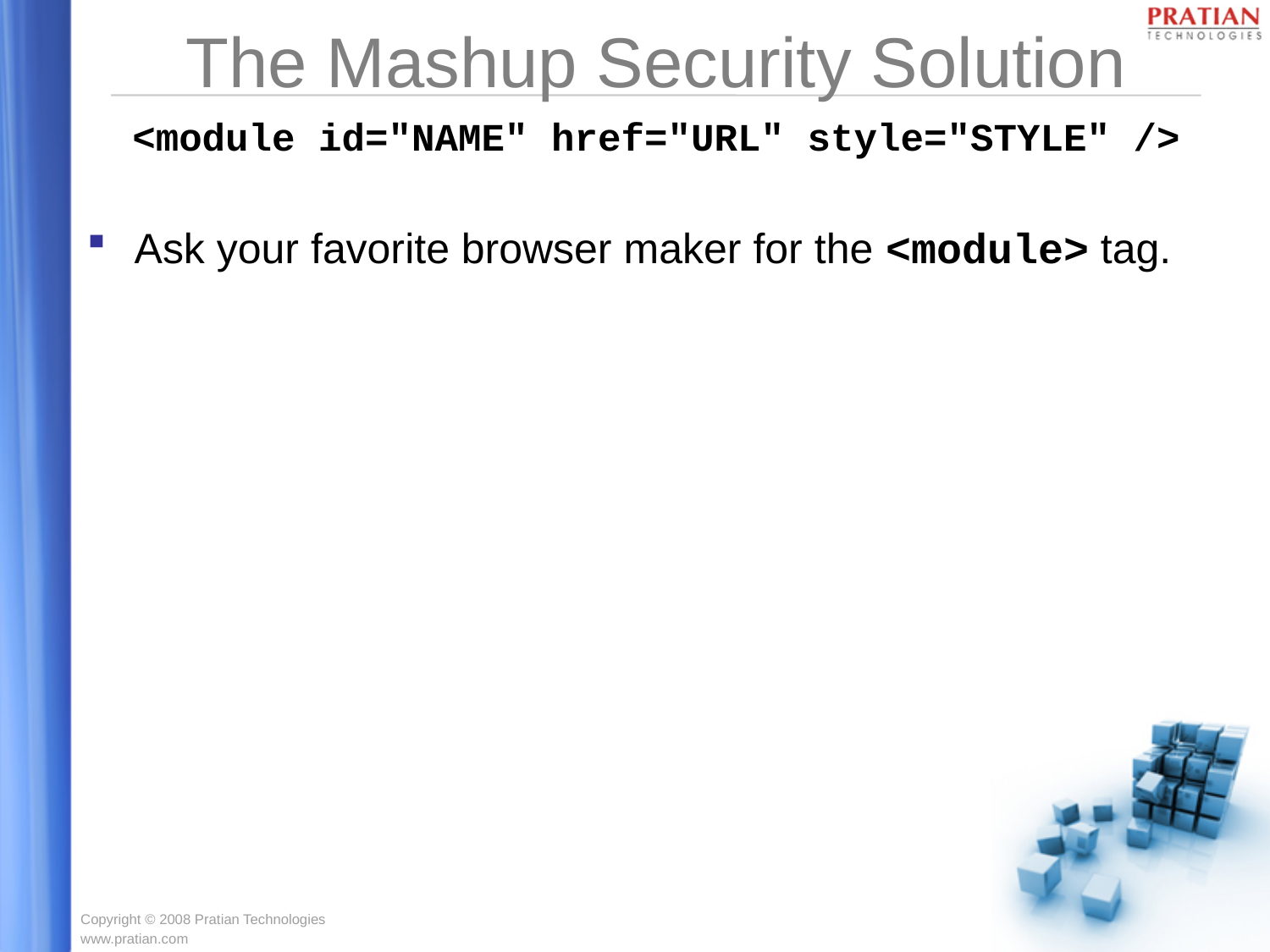

# The Mashup Security Solution
<module id="NAME" href="URL" style="STYLE" />

Ask your favorite browser maker for the <module> tag.